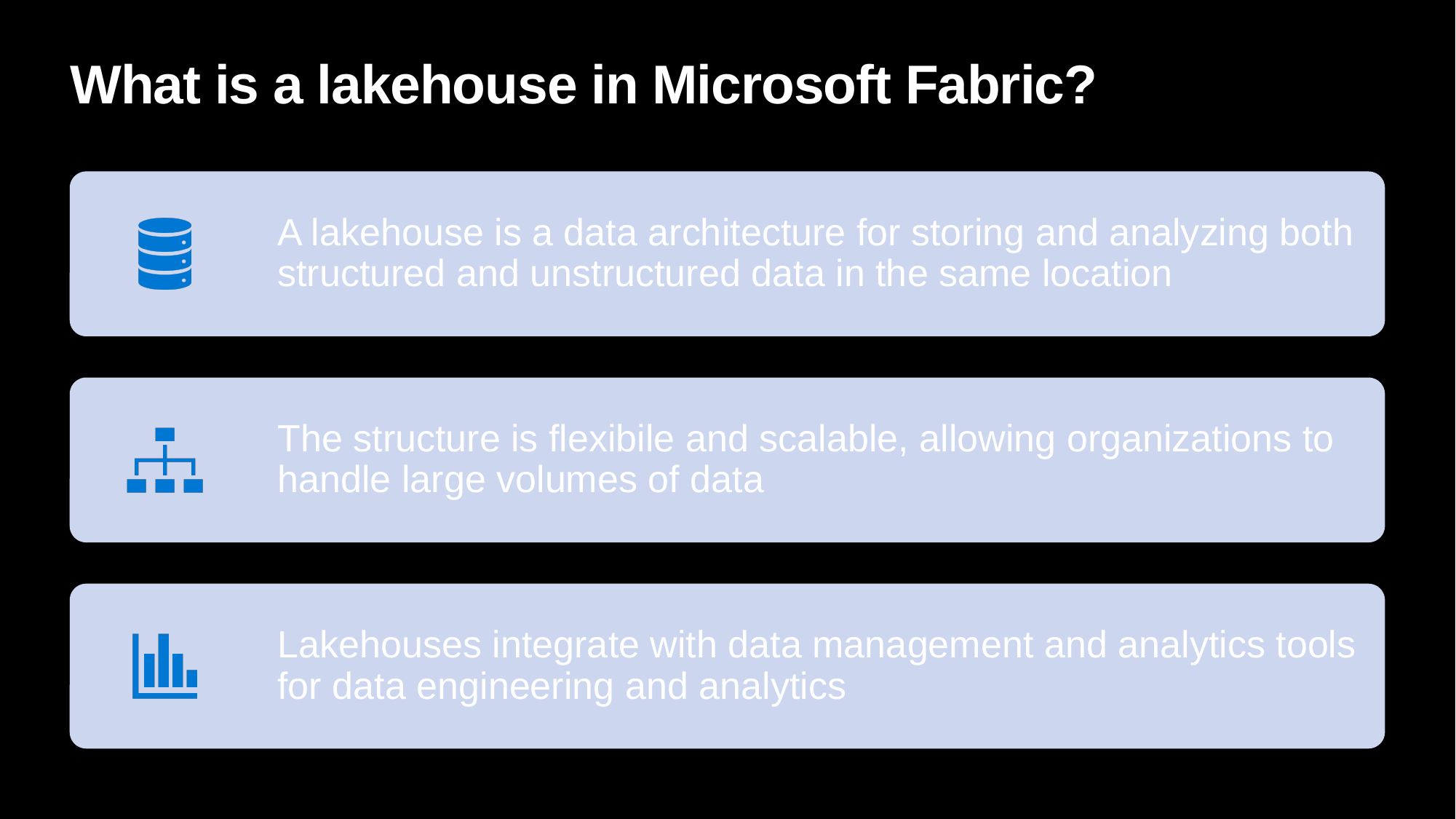

# What is a lakehouse in Microsoft Fabric?
A lakehouse is a data architecture for storing and analyzing both structured and unstructured data in the same location
The structure is flexibile and scalable, allowing organizations to handle large volumes of data
Lakehouses integrate with data management and analytics tools for data engineering and analytics